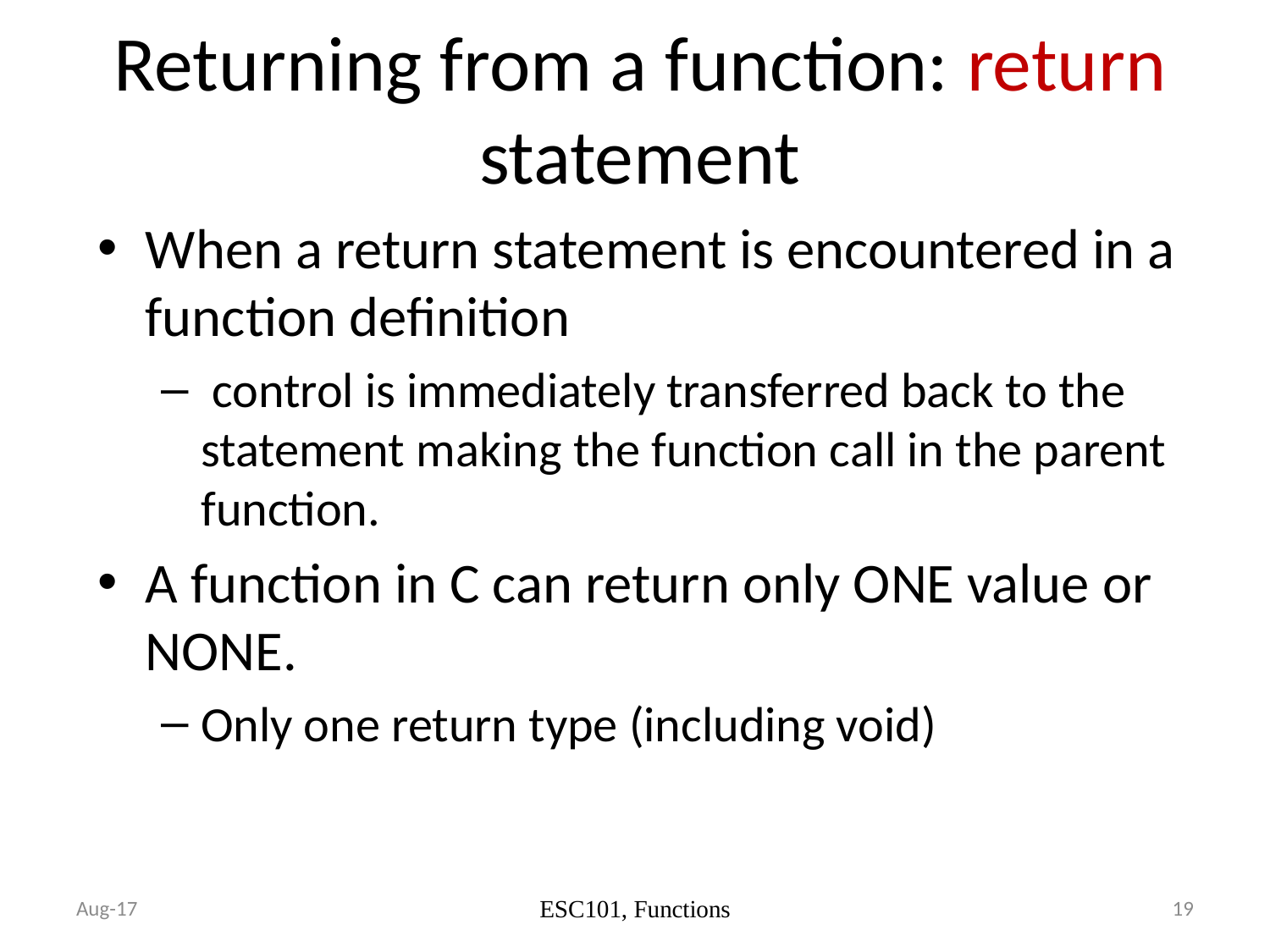

# Returning from a function: return statement
When a return statement is encountered in a function definition
 control is immediately transferred back to the statement making the function call in the parent function.
A function in C can return only ONE value or NONE.
Only one return type (including void)
Aug-17
19
ESC101, Functions